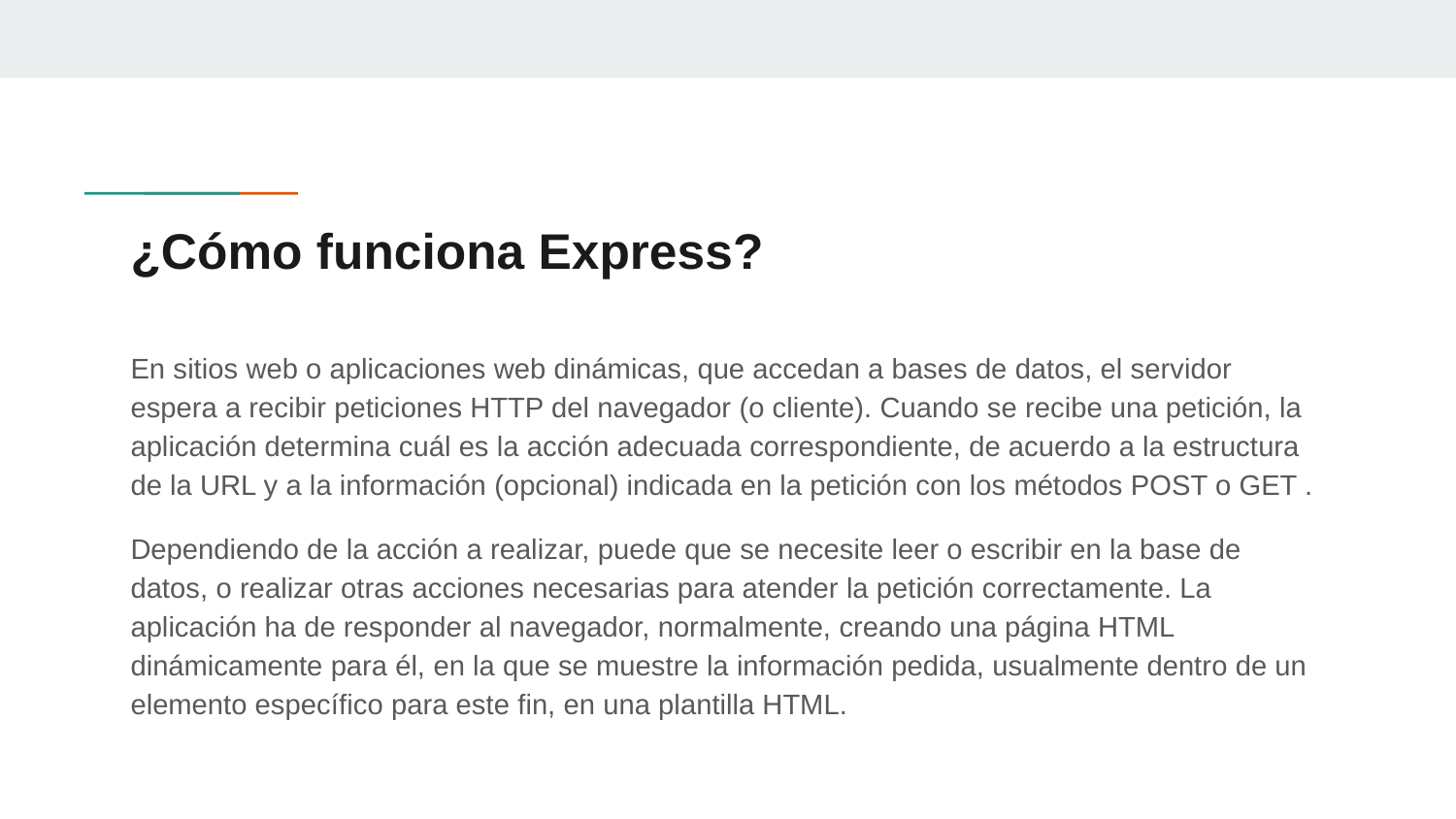

# ¿Cómo funciona Express?
En sitios web o aplicaciones web dinámicas, que accedan a bases de datos, el servidor espera a recibir peticiones HTTP del navegador (o cliente). Cuando se recibe una petición, la aplicación determina cuál es la acción adecuada correspondiente, de acuerdo a la estructura de la URL y a la información (opcional) indicada en la petición con los métodos POST o GET .
Dependiendo de la acción a realizar, puede que se necesite leer o escribir en la base de datos, o realizar otras acciones necesarias para atender la petición correctamente. La aplicación ha de responder al navegador, normalmente, creando una página HTML dinámicamente para él, en la que se muestre la información pedida, usualmente dentro de un elemento específico para este fin, en una plantilla HTML.